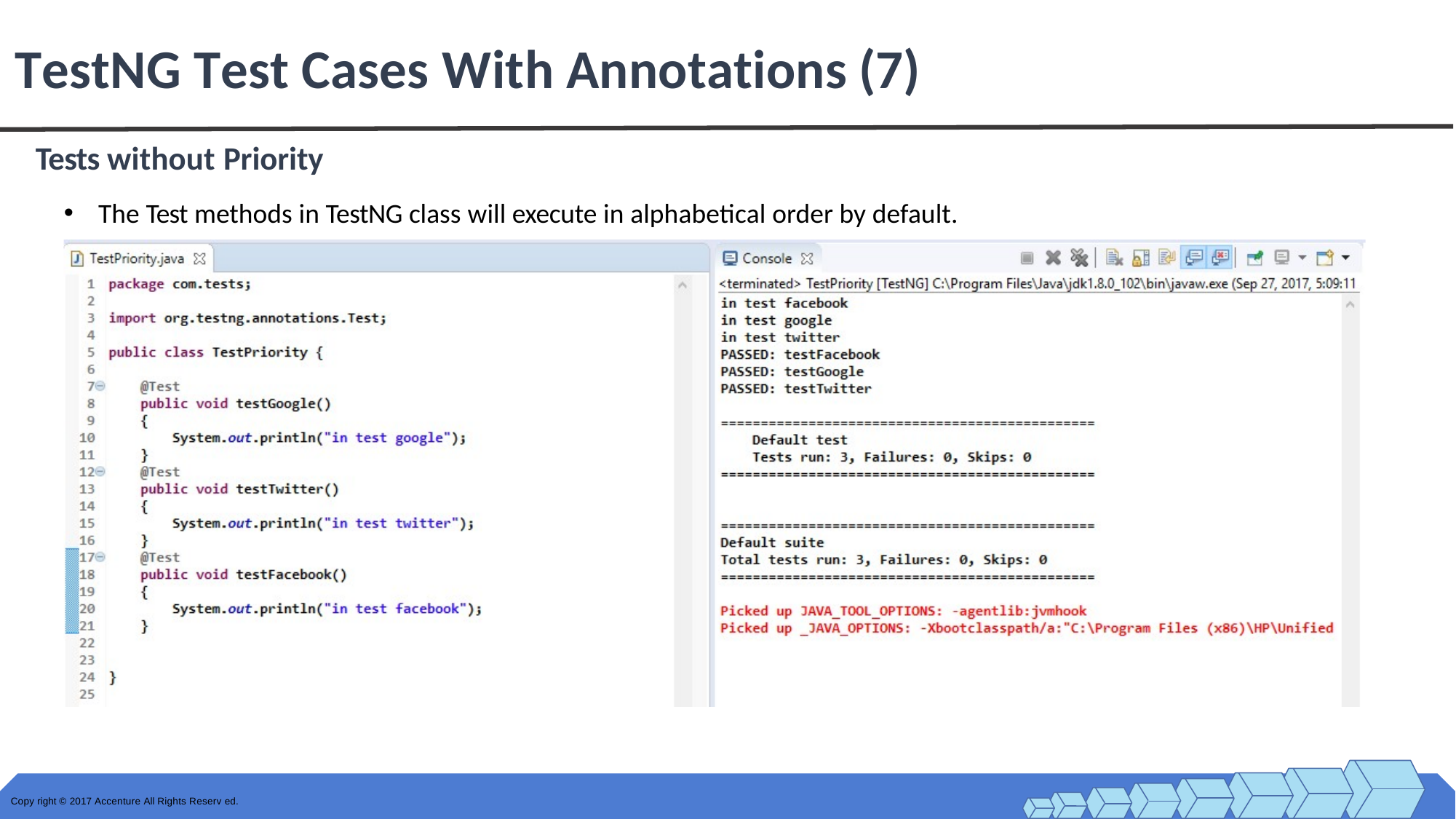

# TestNG Test Cases With Annotations	(7)
Tests without Priority
The Test methods in TestNG class will execute in alphabetical order by default.

Copy right © 2017 Accenture All Rights Reserv ed.